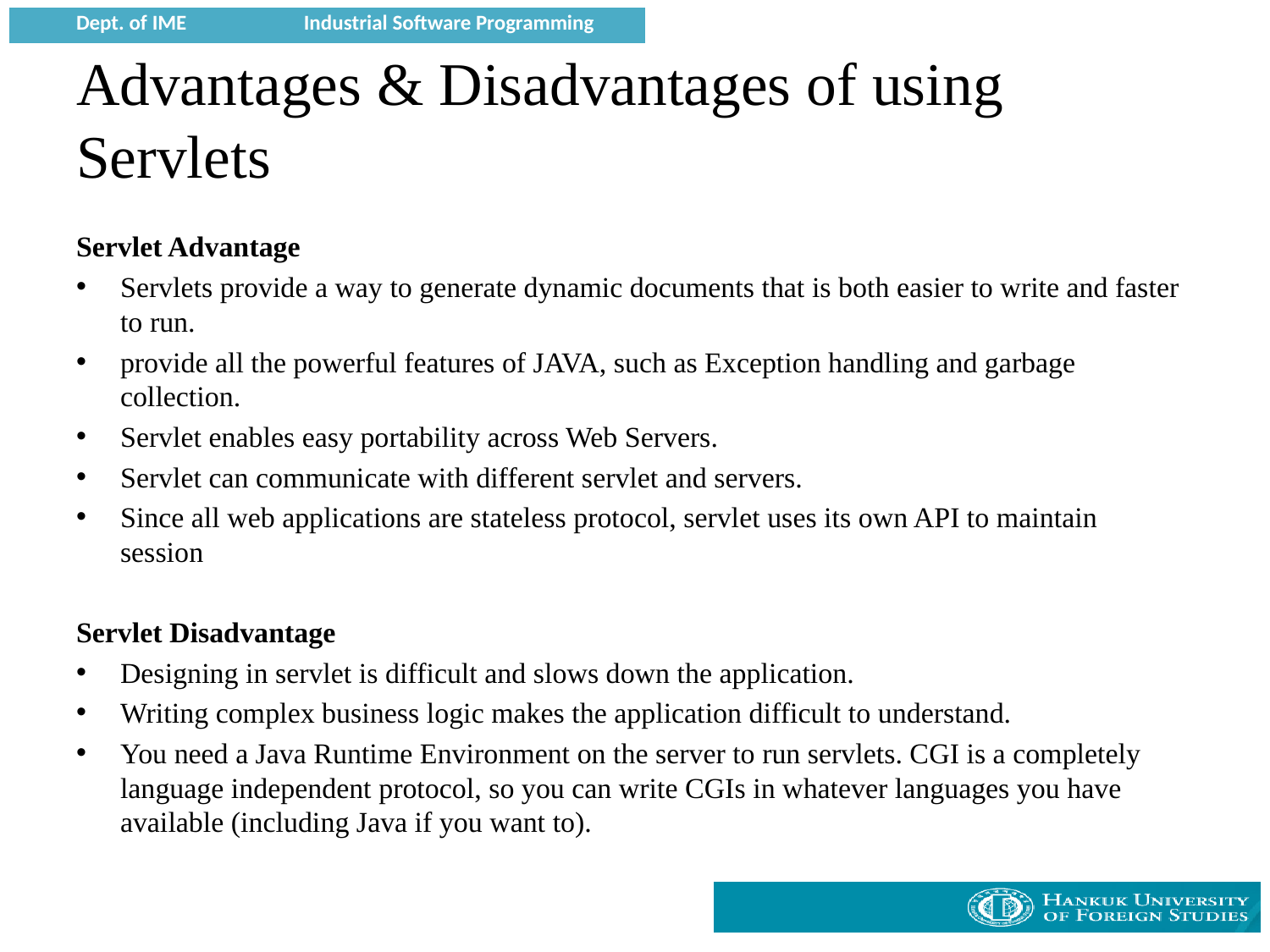

# Advantages & Disadvantages of using Servlets
Servlet Advantage
Servlets provide a way to generate dynamic documents that is both easier to write and faster to run.
provide all the powerful features of JAVA, such as Exception handling and garbage collection.
Servlet enables easy portability across Web Servers.
Servlet can communicate with different servlet and servers.
Since all web applications are stateless protocol, servlet uses its own API to maintain  session

Servlet Disadvantage
Designing in servlet is difficult and slows down the application.
Writing complex business logic makes the application difficult to understand.
You need a Java Runtime Environment on the server to run servlets. CGI is a completely language independent protocol, so you can write CGIs in whatever languages you have available (including Java if you want to).